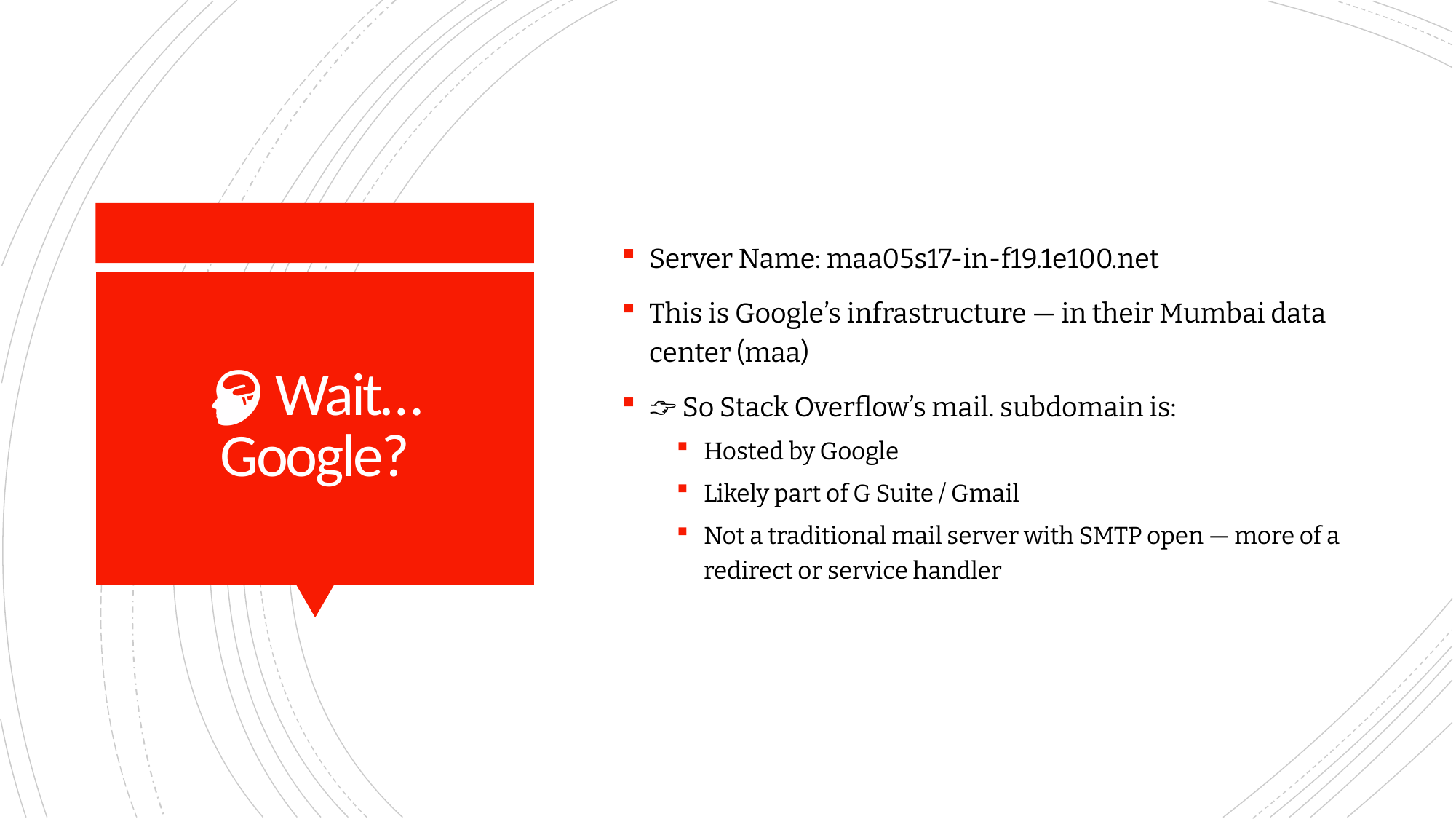

Server Name: maa05s17-in-f19.1e100.net
This is Google’s infrastructure — in their Mumbai data center (maa)
👉 So Stack Overflow’s mail. subdomain is:
Hosted by Google
Likely part of G Suite / Gmail
Not a traditional mail server with SMTP open — more of a redirect or service handler
# 🧠 Wait… Google?